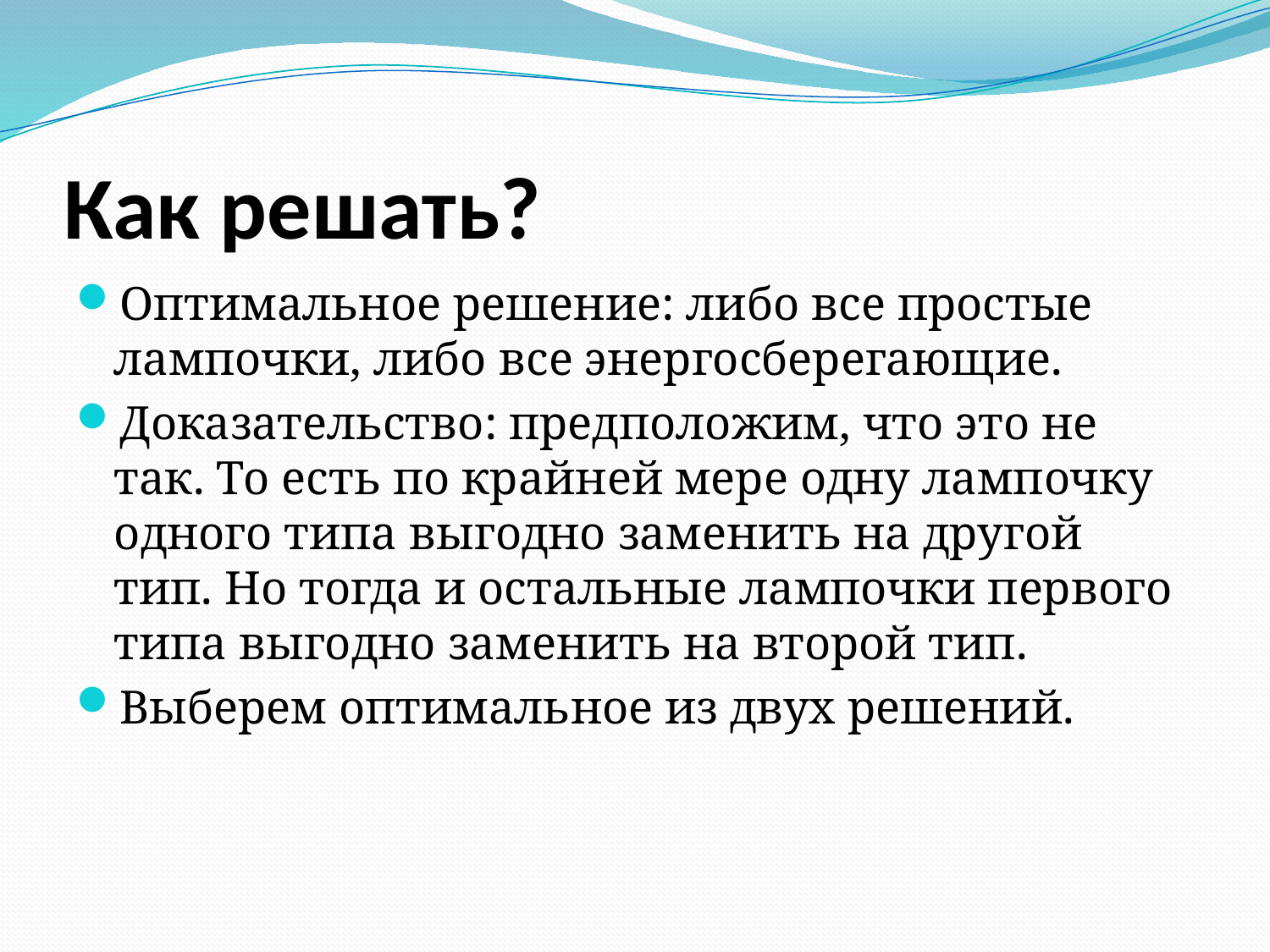

# Как решать?
Оптимальное решение: либо все простые лампочки, либо все энергосберегающие.
Доказательство: предположим, что это не так. То есть по крайней мере одну лампочку одного типа выгодно заменить на другой тип. Но тогда и остальные лампочки первого типа выгодно заменить на второй тип.
Выберем оптимальное из двух решений.